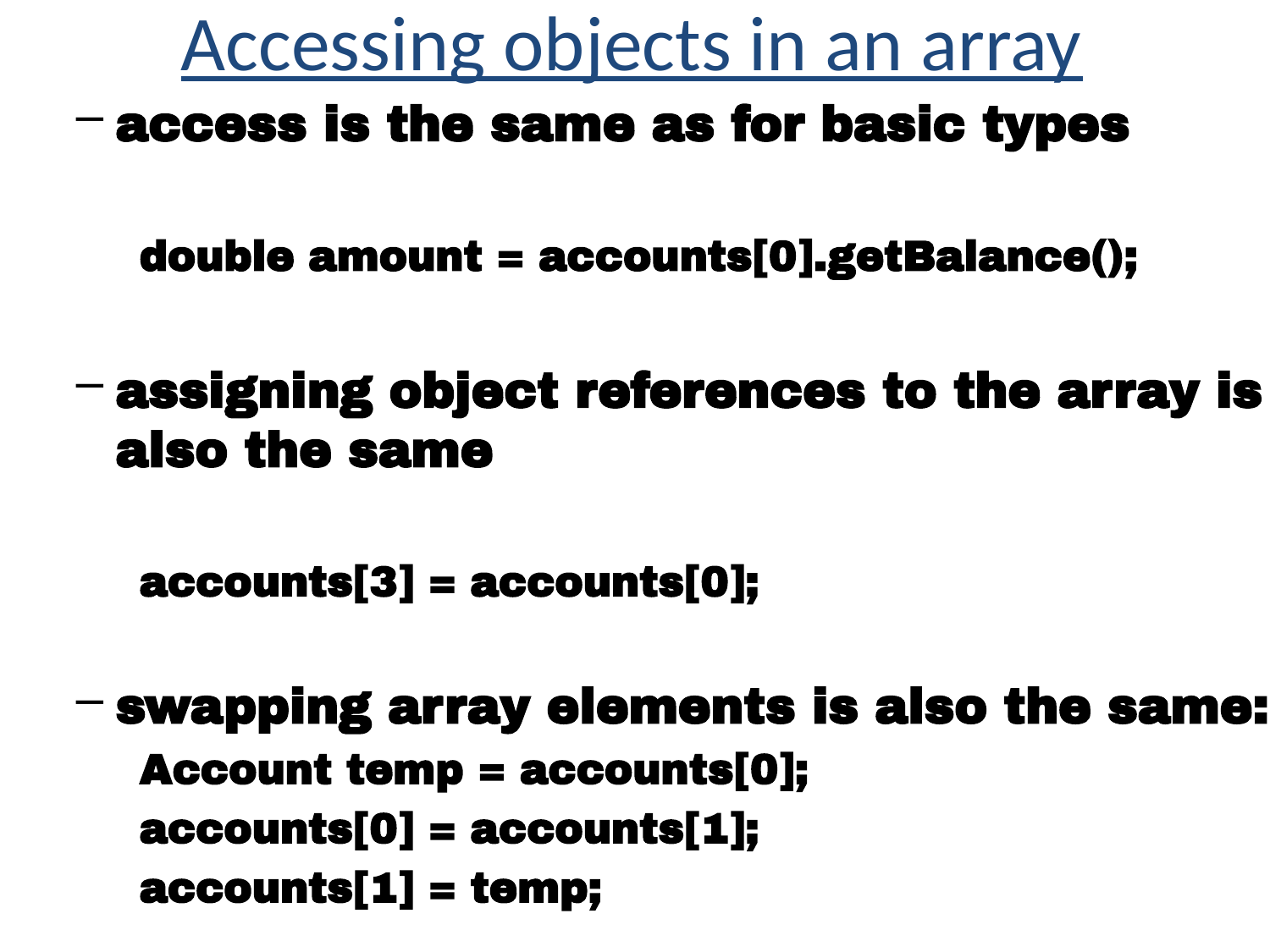

Accessing objects in an array
access is the same as for basic types

double amount = accounts[0].getBalance();

assigning object references to the array is also the same

accounts[3] = accounts[0];

swapping array elements is also the same:
Account temp = accounts[0];
accounts[0] = accounts[1];
accounts[1] = temp;